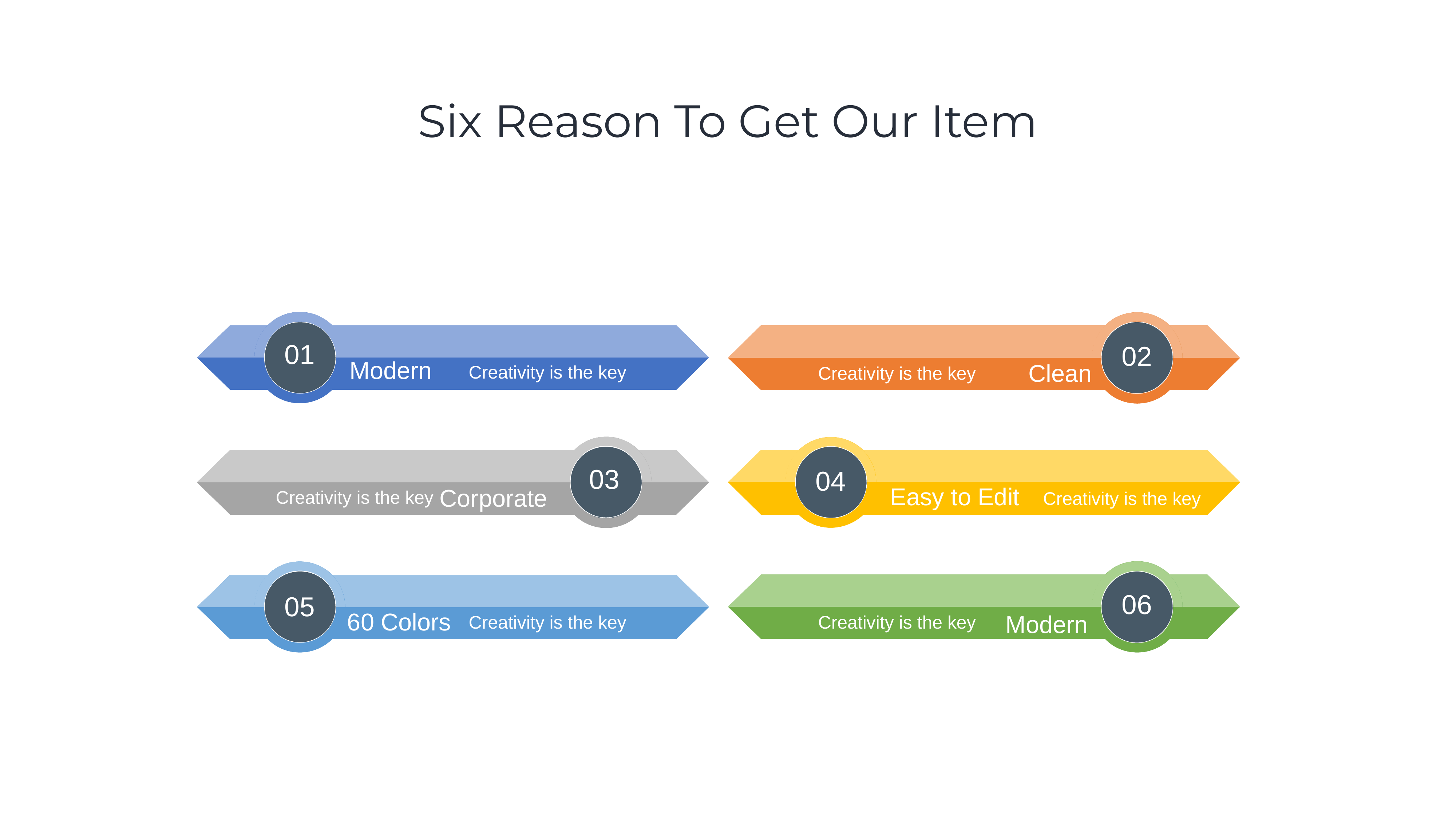

# Six Reason To Get Our Item

01
02
Modern
Clean
Creativity is the key
Creativity is the key

03
04
Easy to Edit
Corporate
Creativity is the key
Creativity is the key

06
05
60 Colors
Modern
Creativity is the key
Creativity is the key